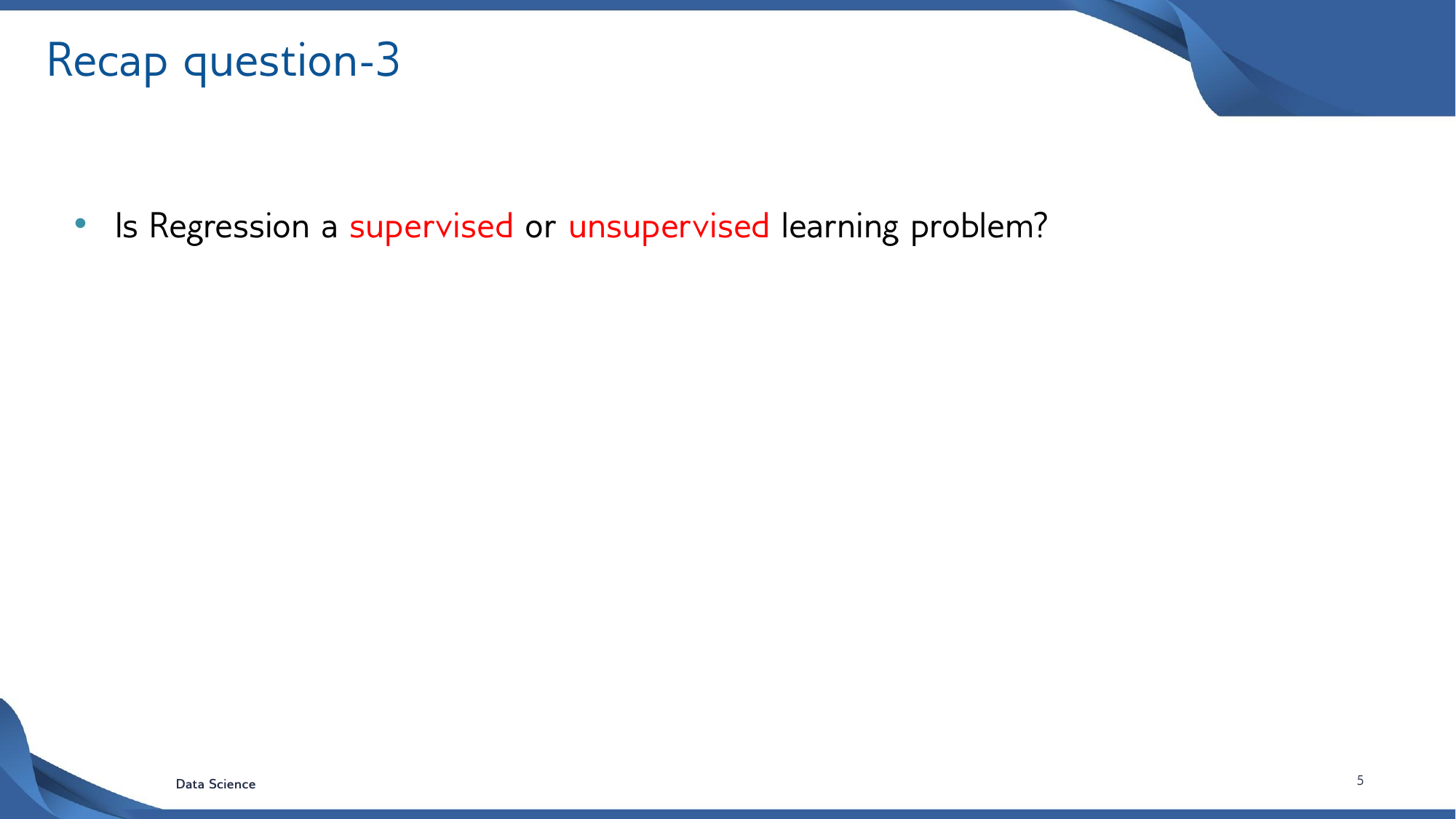

# Recap question-3
Is Regression a supervised or unsupervised learning problem?